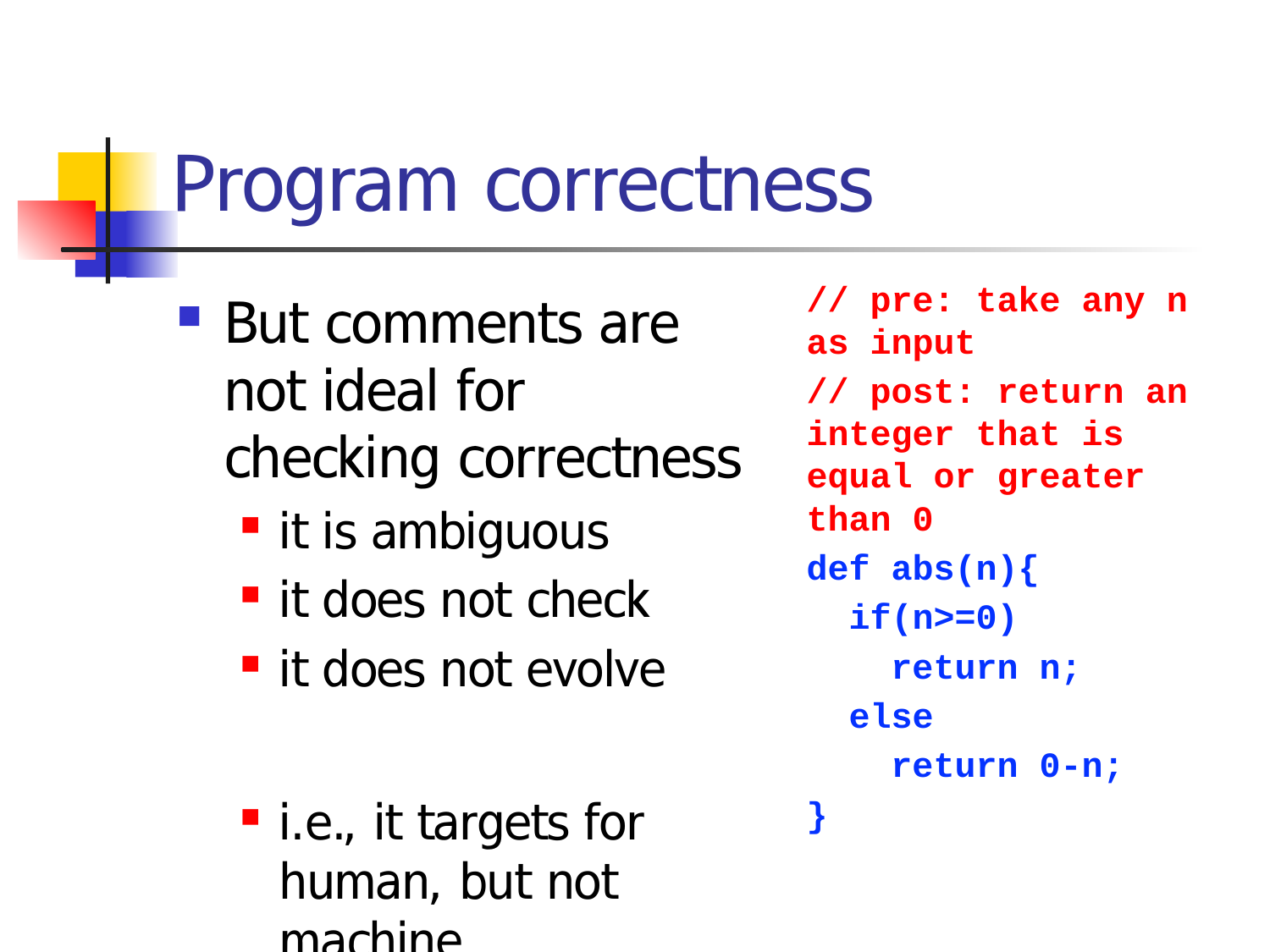

# Program correctness
// pre: take any n as input
// post: return an integer that is equal or greater than 0
def abs(n){
  if(n>=0)
    return n;
  else
    return 0-n;
}

But comments are not ideal for checking correctness
it is ambiguous
it does not check
it does not evolve

i.e., it targets for human, but not machine